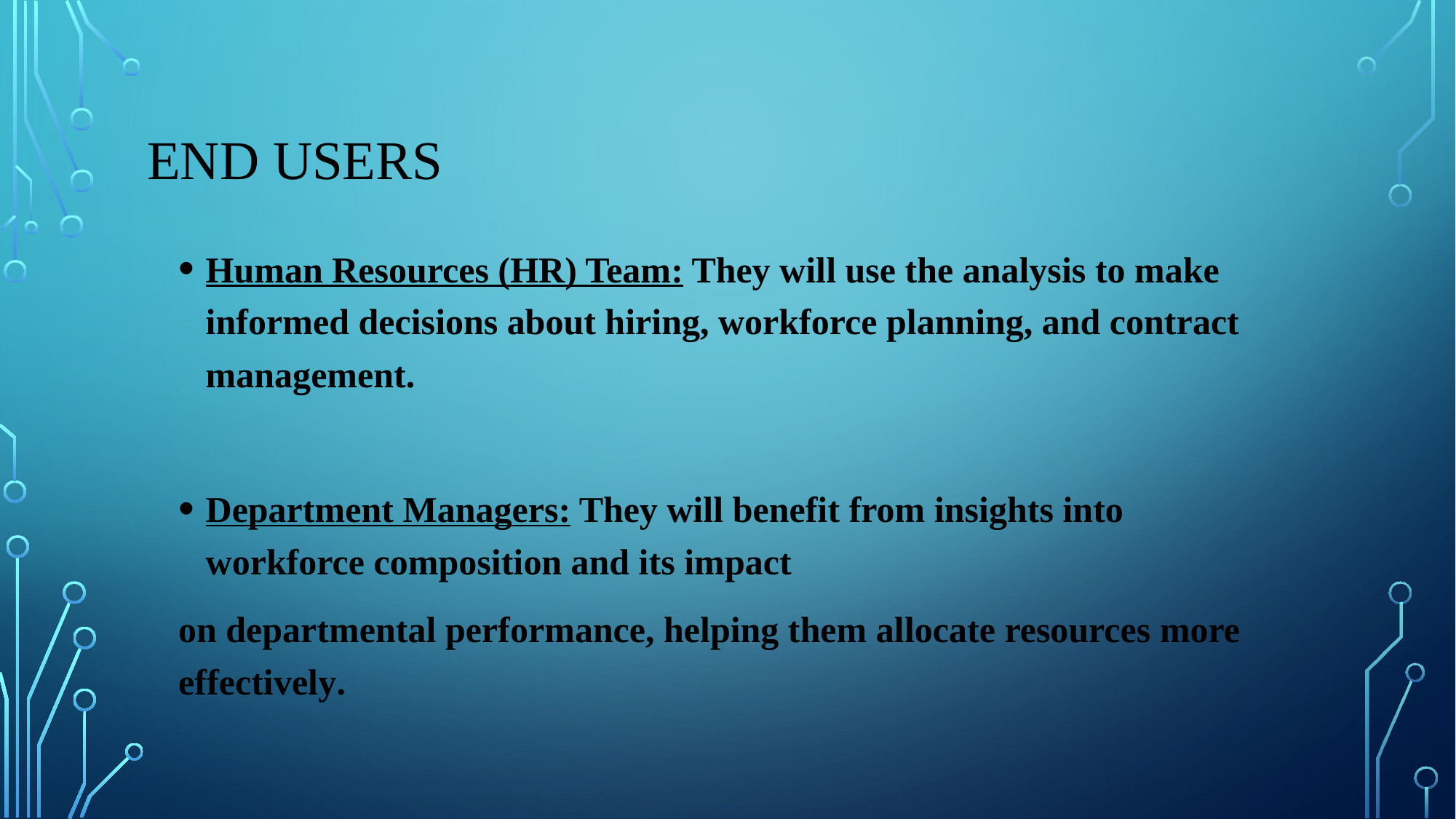

# End users
Human Resources (HR) Team: They will use the analysis to make informed decisions about hiring, workforce planning, and contract management.

Department Managers: They will benefit from insights into workforce composition and its impact
on departmental performance, helping them allocate resources more effectively.